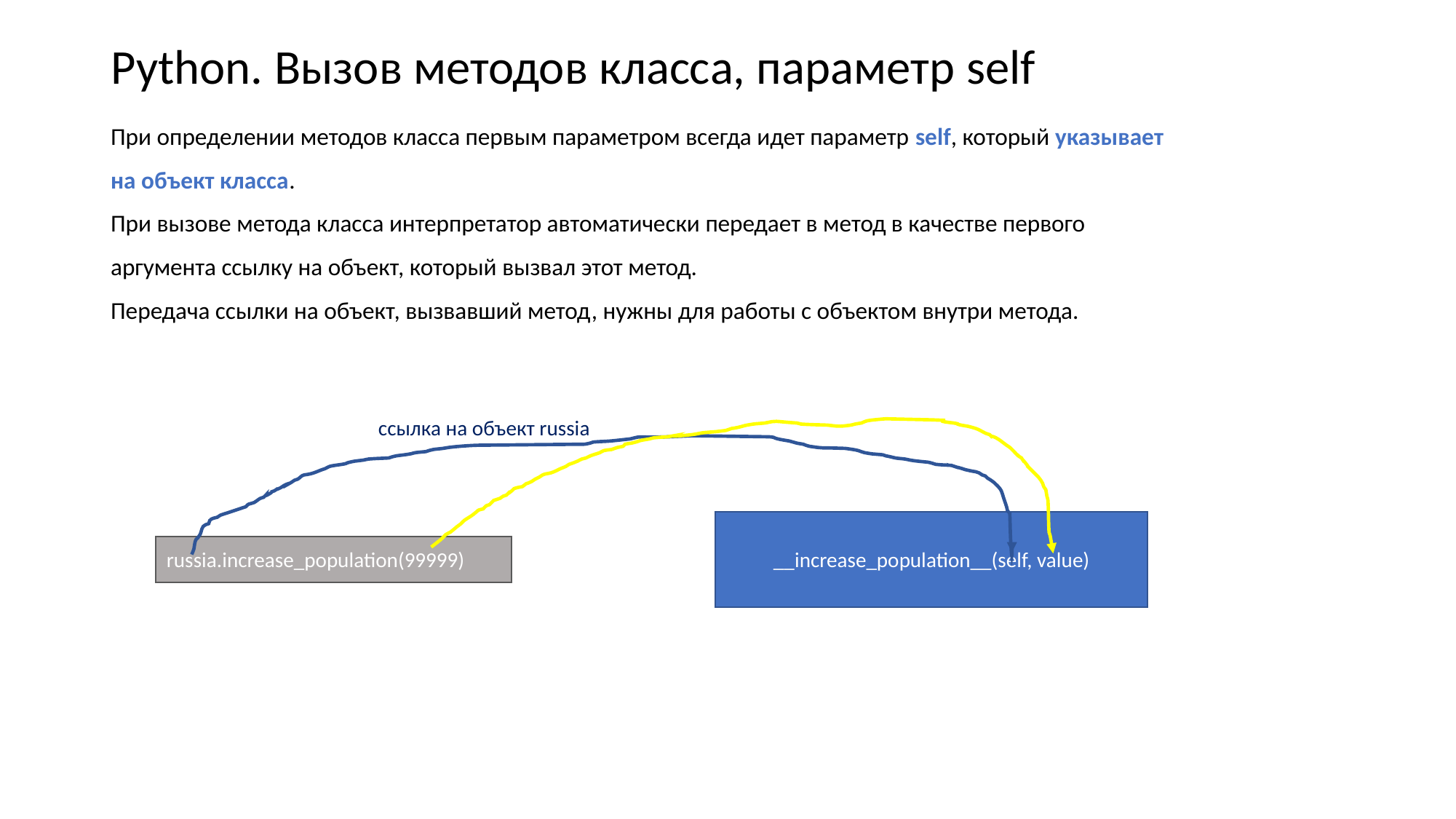

# Python. Вызов методов класса, параметр self
При определении методов класса первым параметром всегда идет параметр self, который указывает на объект класса.
При вызове метода класса интерпретатор автоматически передает в метод в качестве первого аргумента ссылку на объект, который вызвал этот метод.
Передача ссылки на объект, вызвавший метод, нужны для работы с объектом внутри метода.
ссылка на объект russia

__increase_population__(self, value)
russia.increase_population(99999)